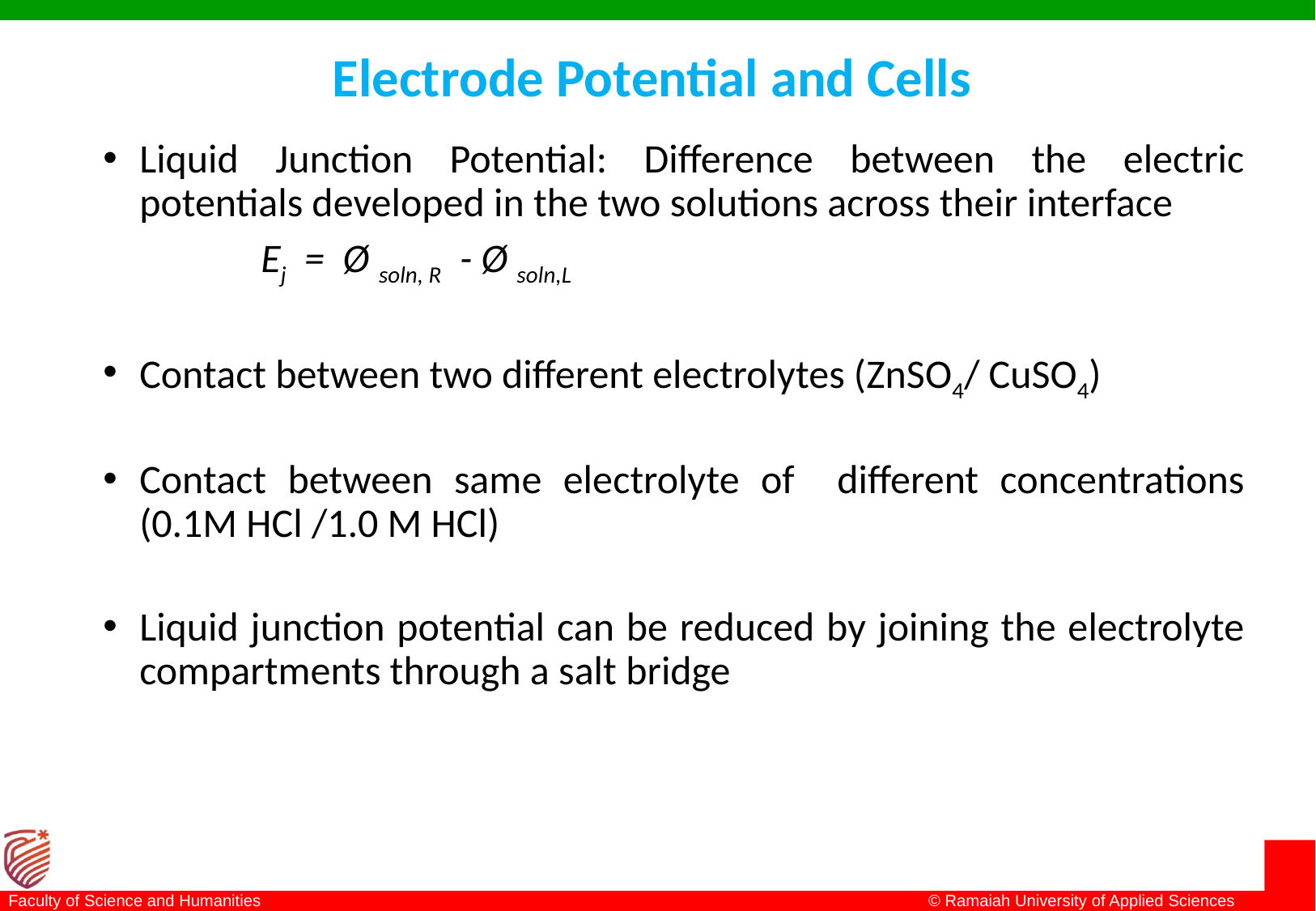

# Electrode Potential and Cells
Liquid Junction Potential: Difference between the electric potentials developed in the two solutions across their interface
		Ej  =  Ø soln, R  - Ø soln,L

Contact between two different electrolytes (ZnSO4/ CuSO4)

Contact between same electrolyte of  different concentrations (0.1M HCl /1.0 M HCl)

Liquid junction potential can be reduced by joining the electrolyte compartments through a salt bridge